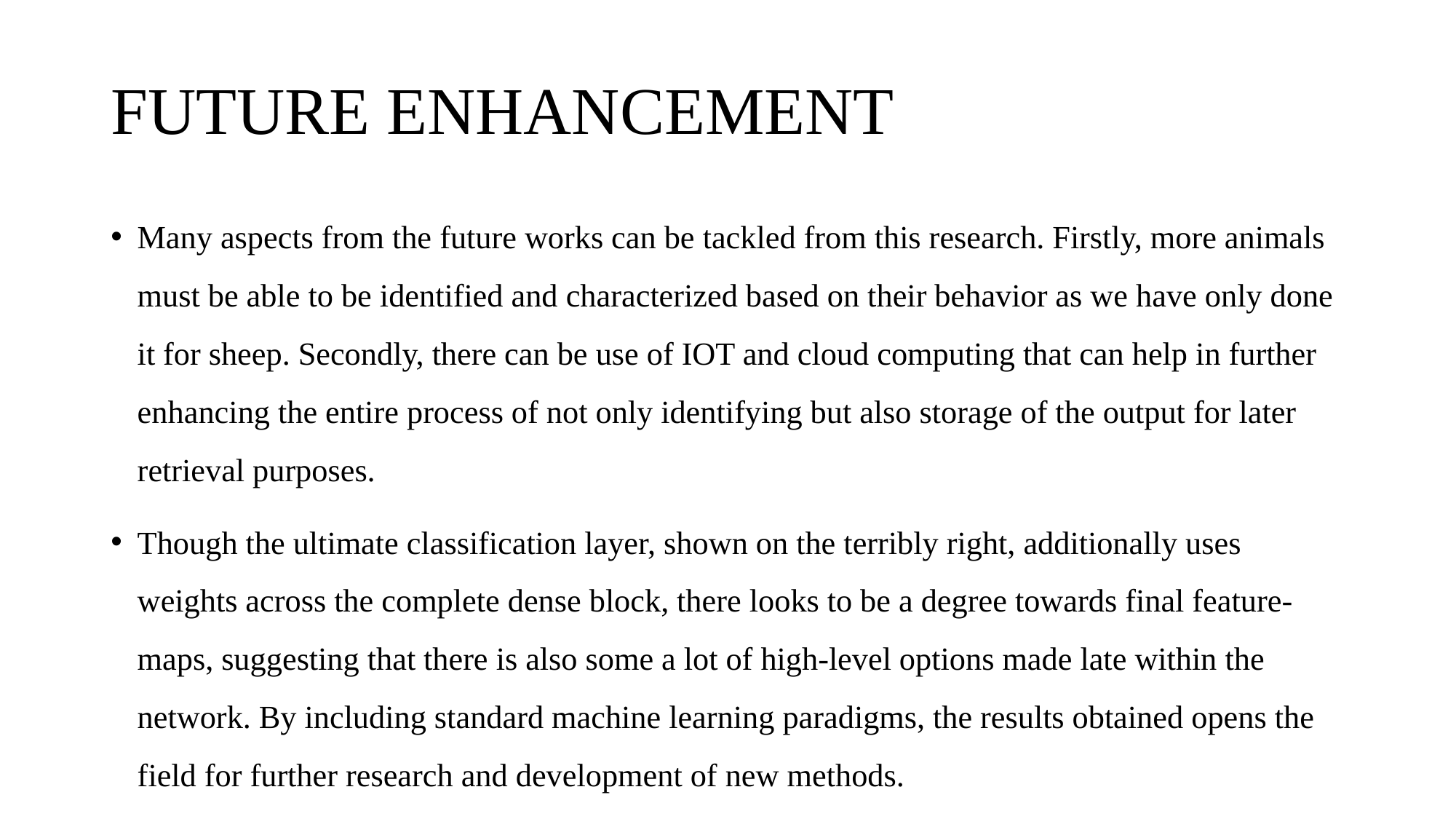

# FUTURE ENHANCEMENT
Many aspects from the future works can be tackled from this research. Firstly, more animals must be able to be identified and characterized based on their behavior as we have only done it for sheep. Secondly, there can be use of IOT and cloud computing that can help in further enhancing the entire process of not only identifying but also storage of the output for later retrieval purposes.
Though the ultimate classification layer, shown on the terribly right, additionally uses weights across the complete dense block, there looks to be a degree towards final feature-maps, suggesting that there is also some a lot of high-level options made late within the network. By including standard machine learning paradigms, the results obtained opens the field for further research and development of new methods.